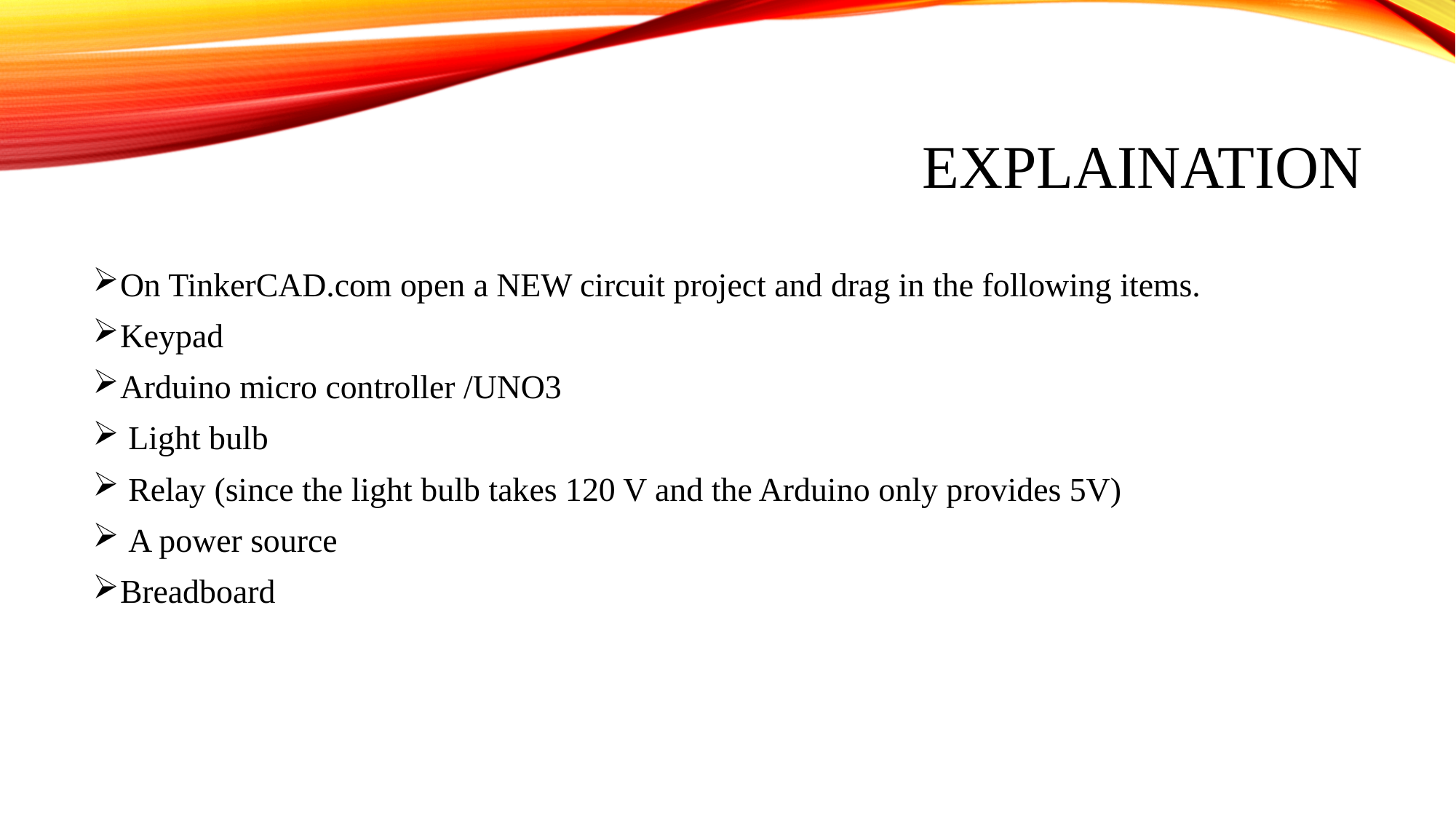

# Explaination
On TinkerCAD.com open a NEW circuit project and drag in the following items.
Keypad
Arduino micro controller /UNO3
 Light bulb
 Relay (since the light bulb takes 120 V and the Arduino only provides 5V)
 A power source
Breadboard